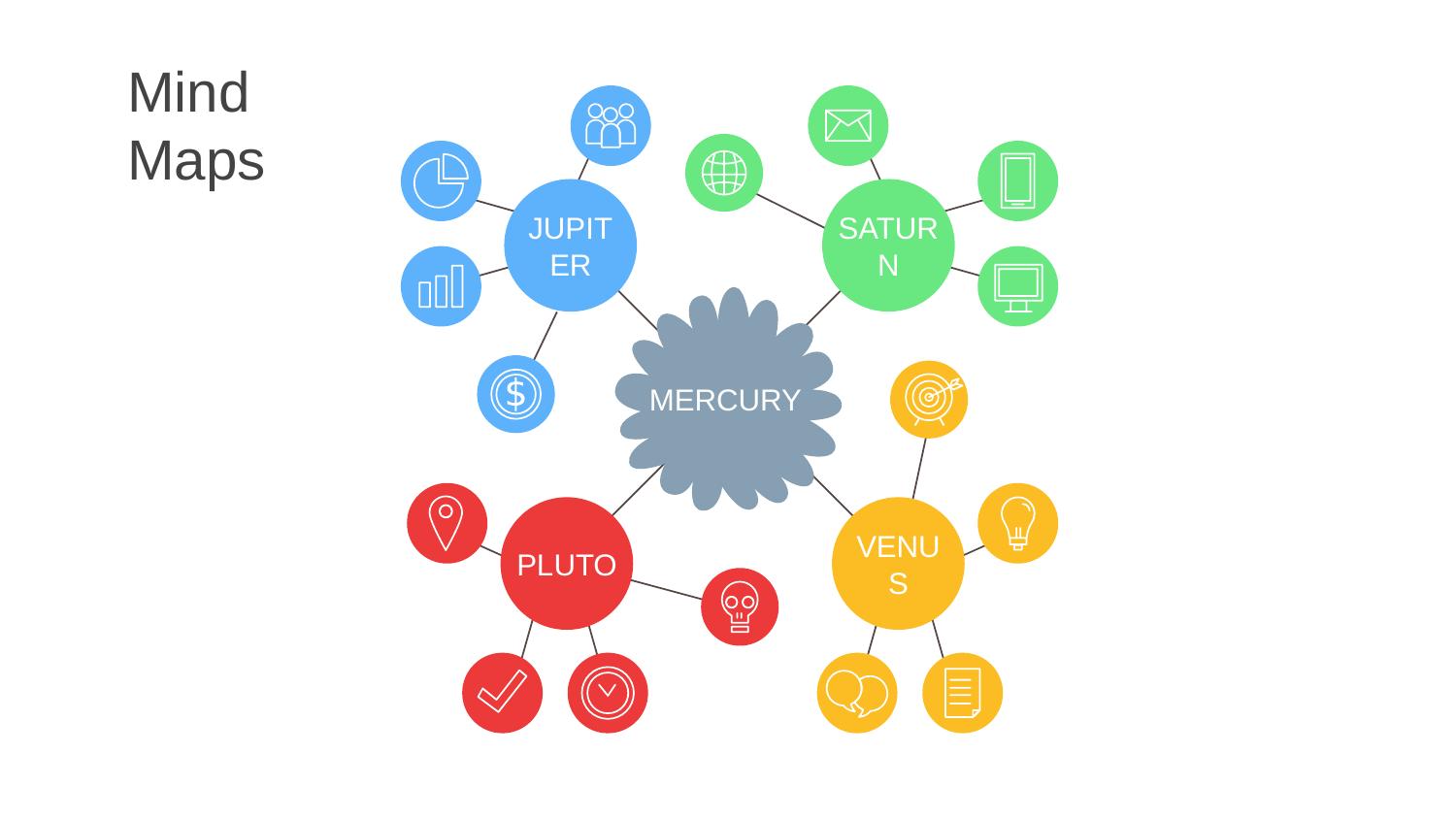

# Mind Maps

JUPITER

SATURN

MERCURY

VENUS

PLUTO